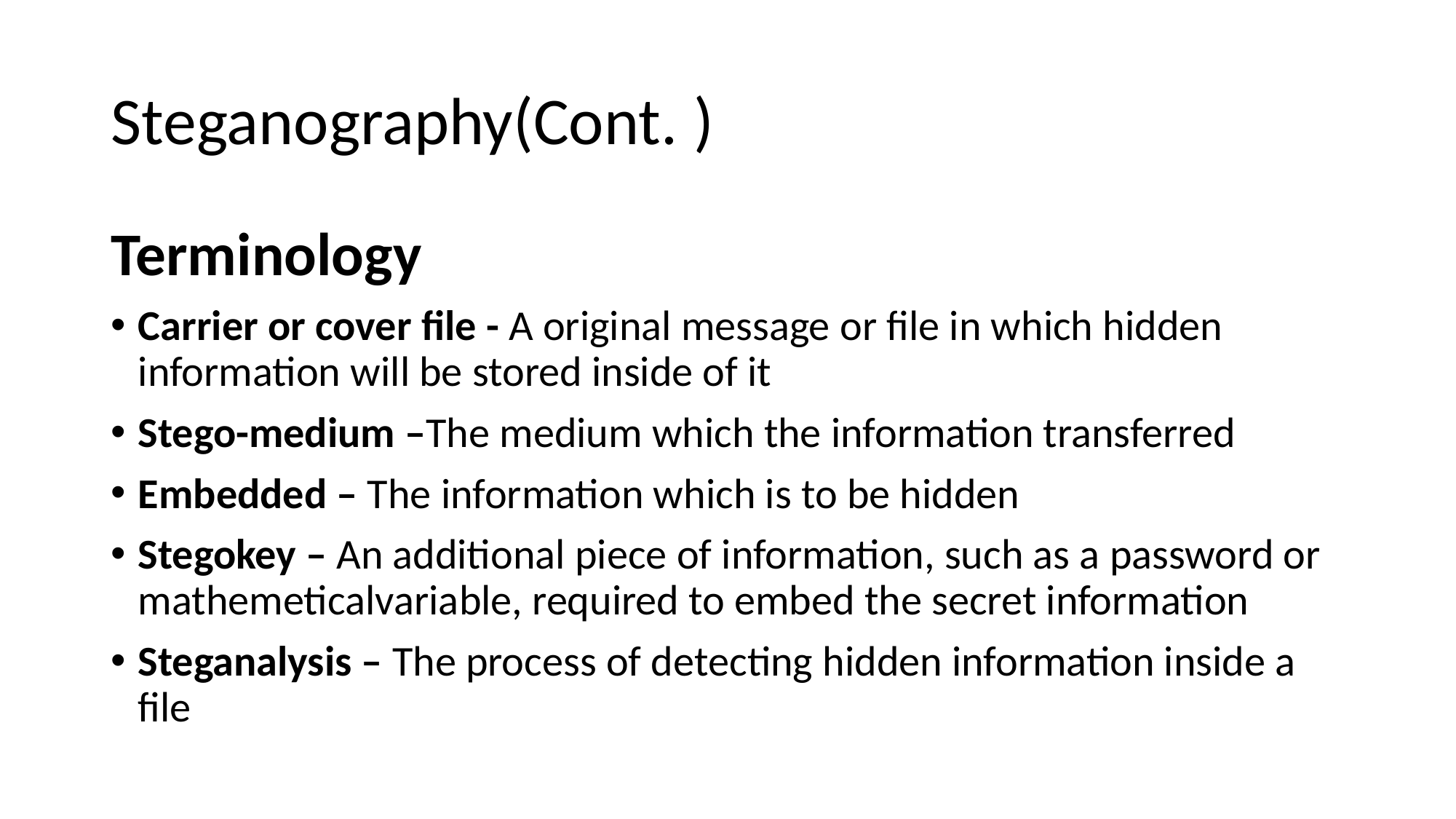

# Steganography(Cont. )
Terminology
Carrier or cover file - A original message or file in which hidden information will be stored inside of it
Stego-medium –The medium which the information transferred
Embedded – The information which is to be hidden
Stegokey – An additional piece of information, such as a password or mathemeticalvariable, required to embed the secret information
Steganalysis – The process of detecting hidden information inside a file